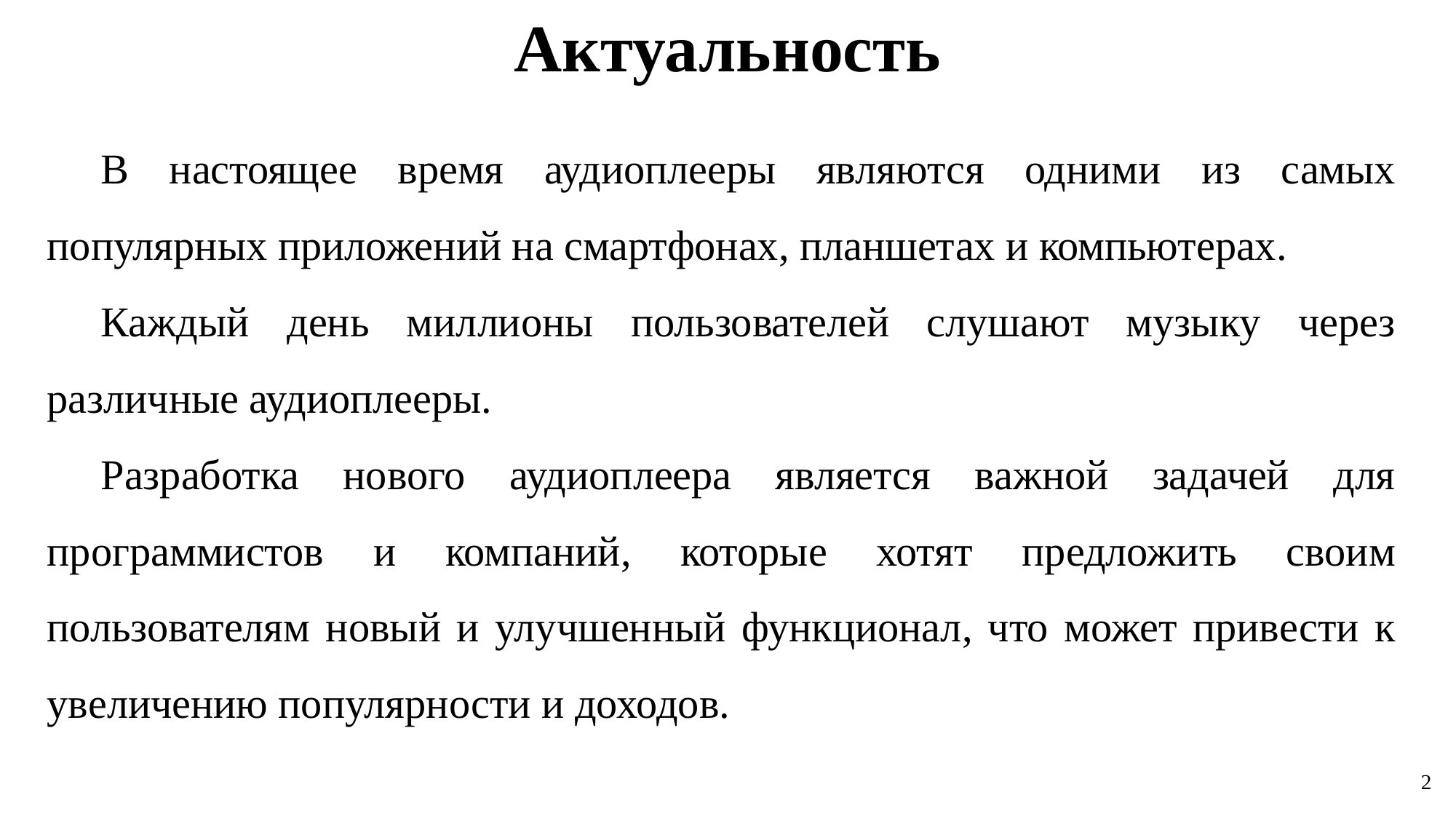

Актуальность
В настоящее время аудиоплееры являются одними из самых популярных приложений на смартфонах, планшетах и компьютерах.
Каждый день миллионы пользователей слушают музыку через различные аудиоплееры.
Разработка нового аудиоплеера является важной задачей для программистов и компаний, которые хотят предложить своим пользователям новый и улучшенный функционал, что может привести к увеличению популярности и доходов.
2